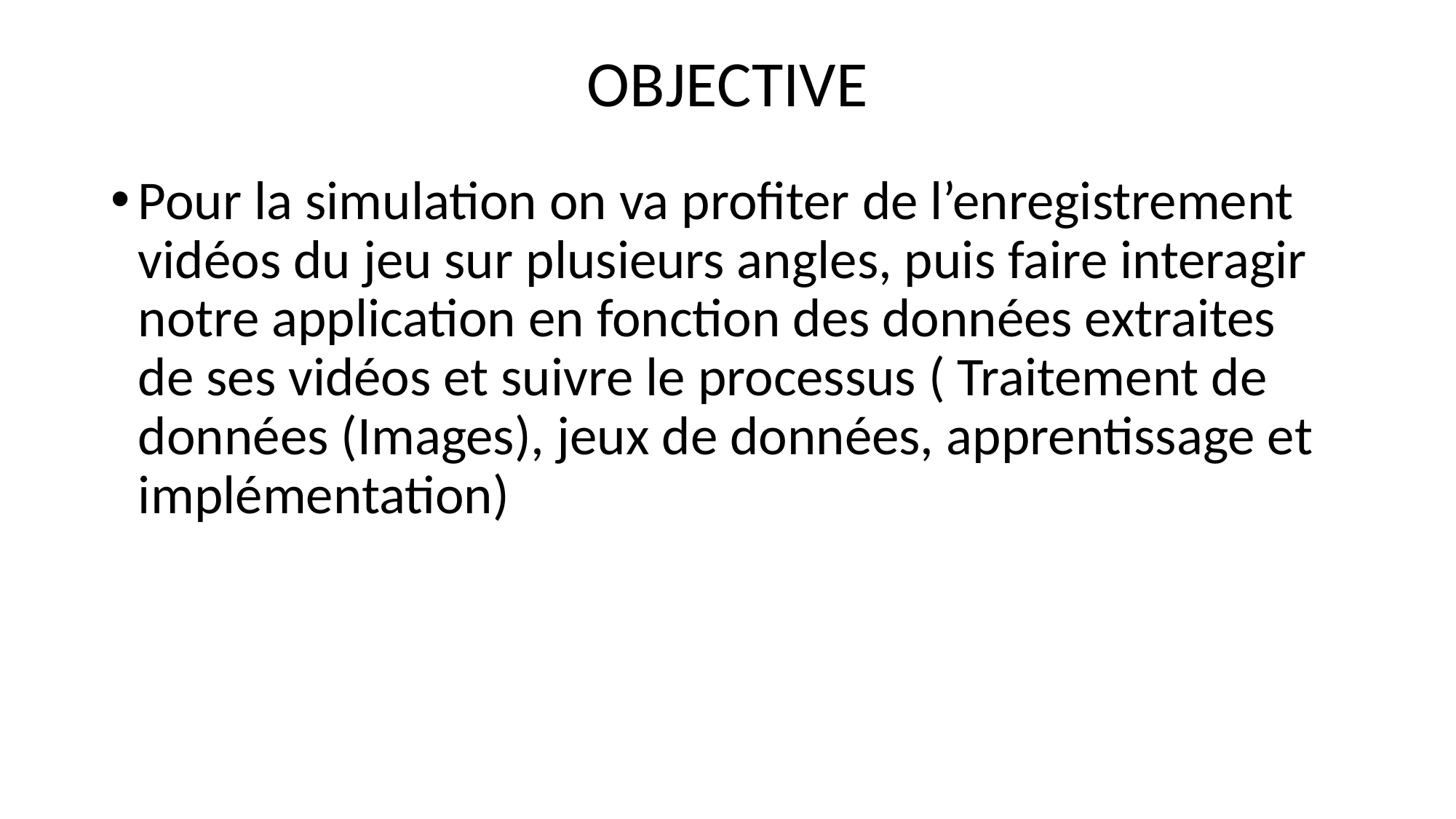

# OBJECTIVE
Pour la simulation on va profiter de l’enregistrement vidéos du jeu sur plusieurs angles, puis faire interagir notre application en fonction des données extraites de ses vidéos et suivre le processus ( Traitement de données (Images), jeux de données, apprentissage et implémentation)